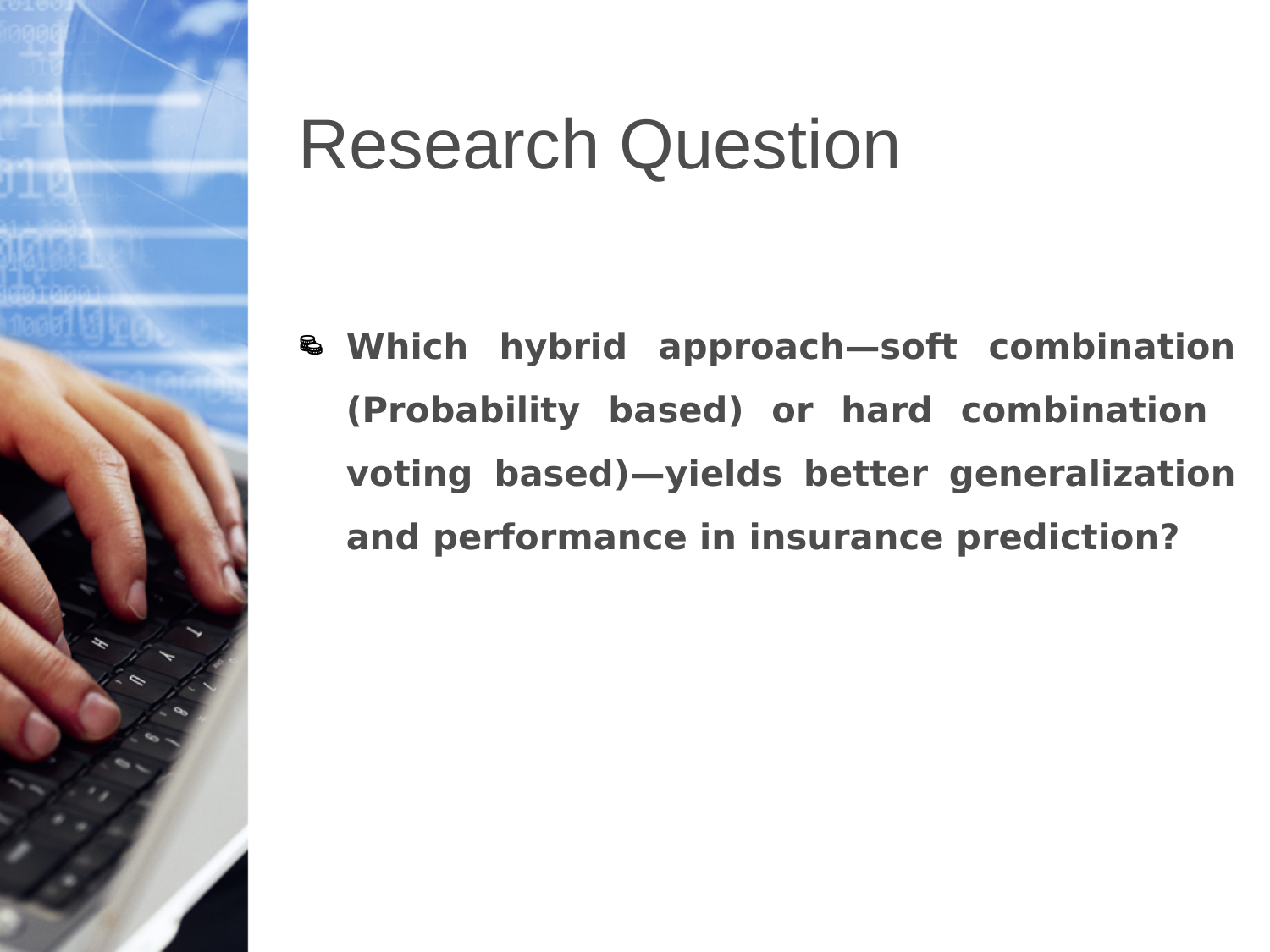

# Research Question
Which hybrid approach—soft combination (Probability based) or hard combination  voting based)—yields better generalization and performance in insurance prediction?